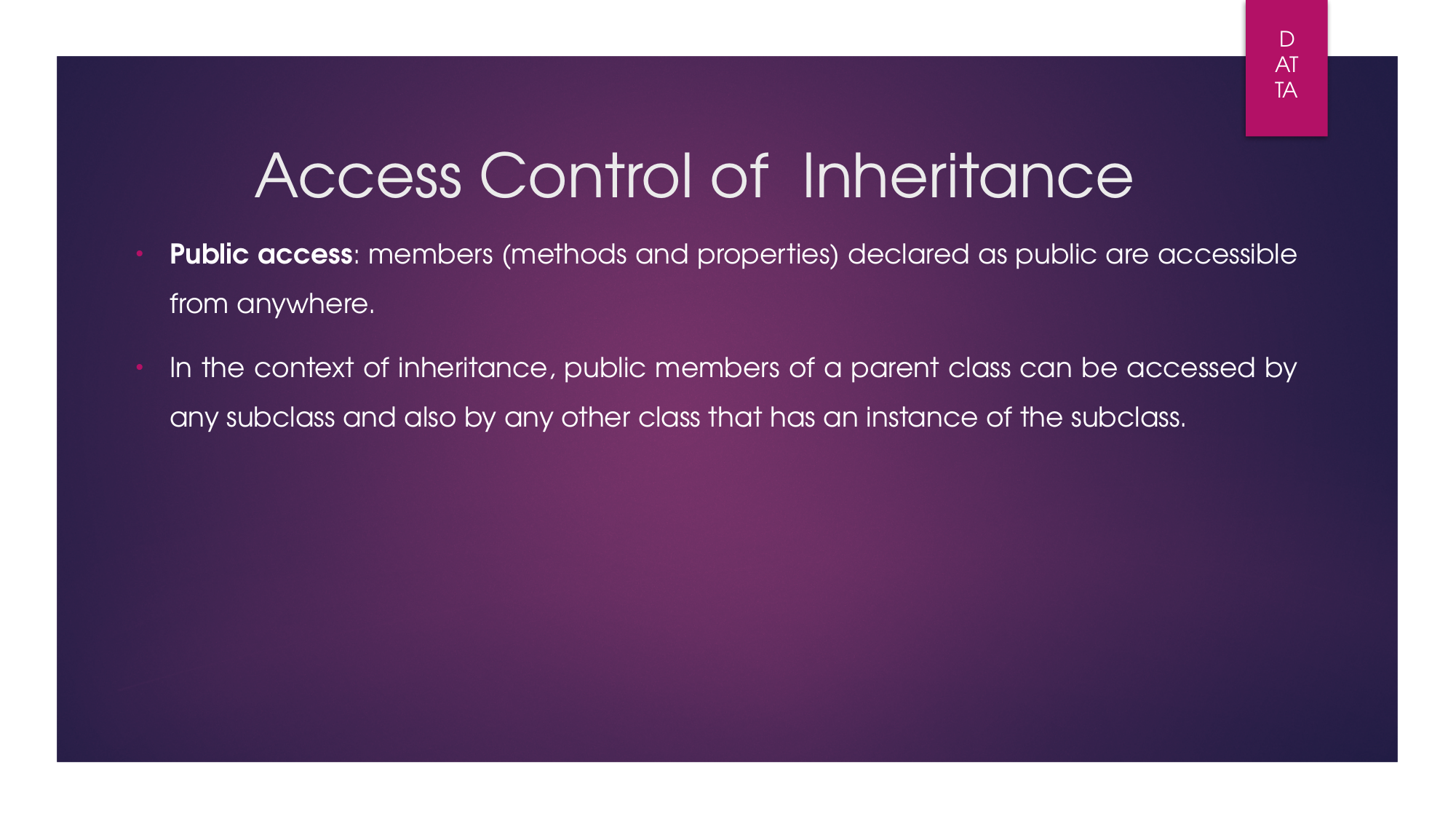

DAT
TA
# Access Control of  Inheritance
Public access: members (methods and properties) declared as public are accessible from anywhere.
In the context of inheritance, public members of a parent class can be accessed by any subclass and also by any other class that has an instance of the subclass.